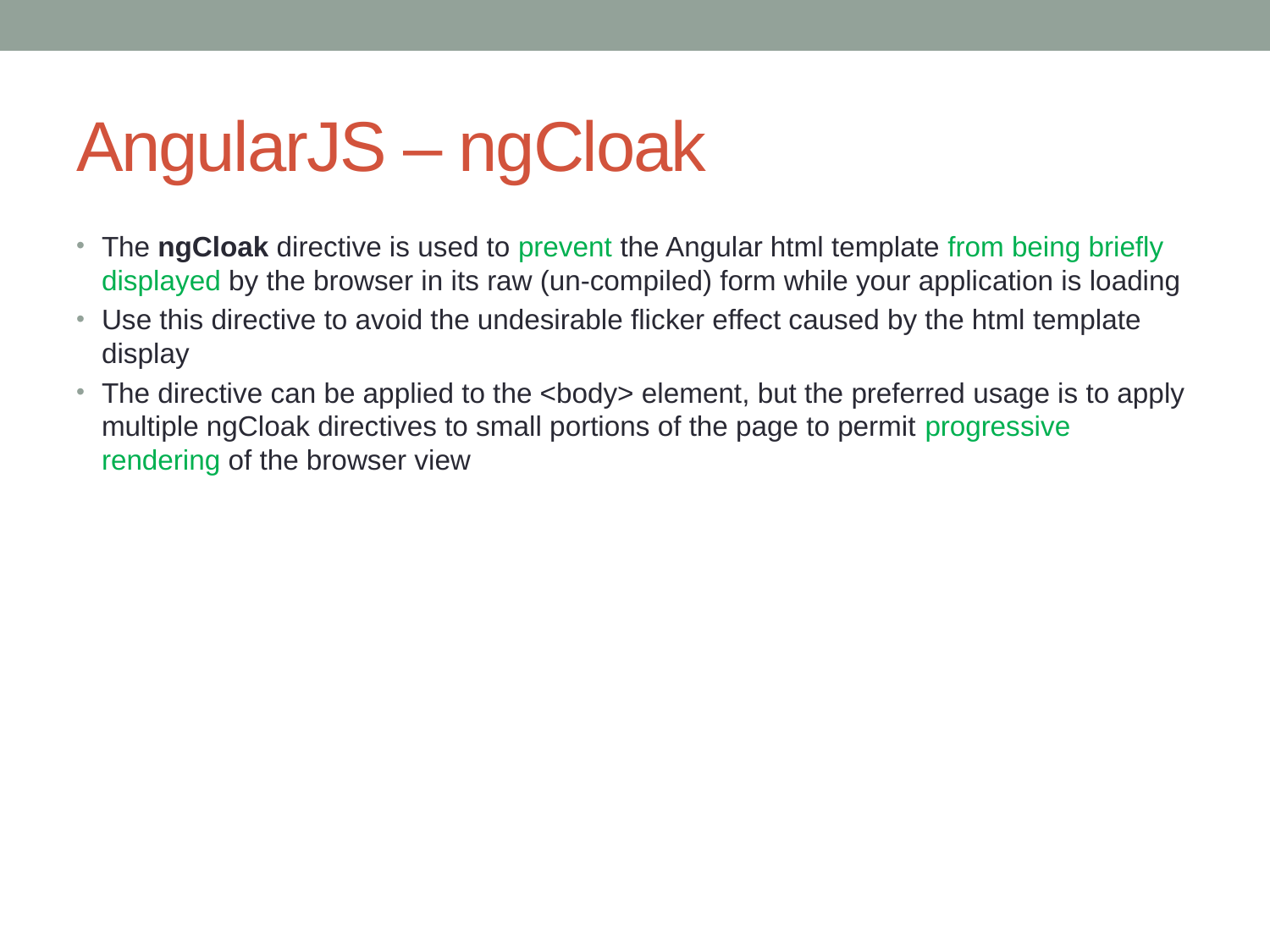

# AngularJS – ngCloak
The ngCloak directive is used to prevent the Angular html template from being briefly displayed by the browser in its raw (un-compiled) form while your application is loading
Use this directive to avoid the undesirable flicker effect caused by the html template display
The directive can be applied to the <body> element, but the preferred usage is to apply multiple ngCloak directives to small portions of the page to permit progressive rendering of the browser view